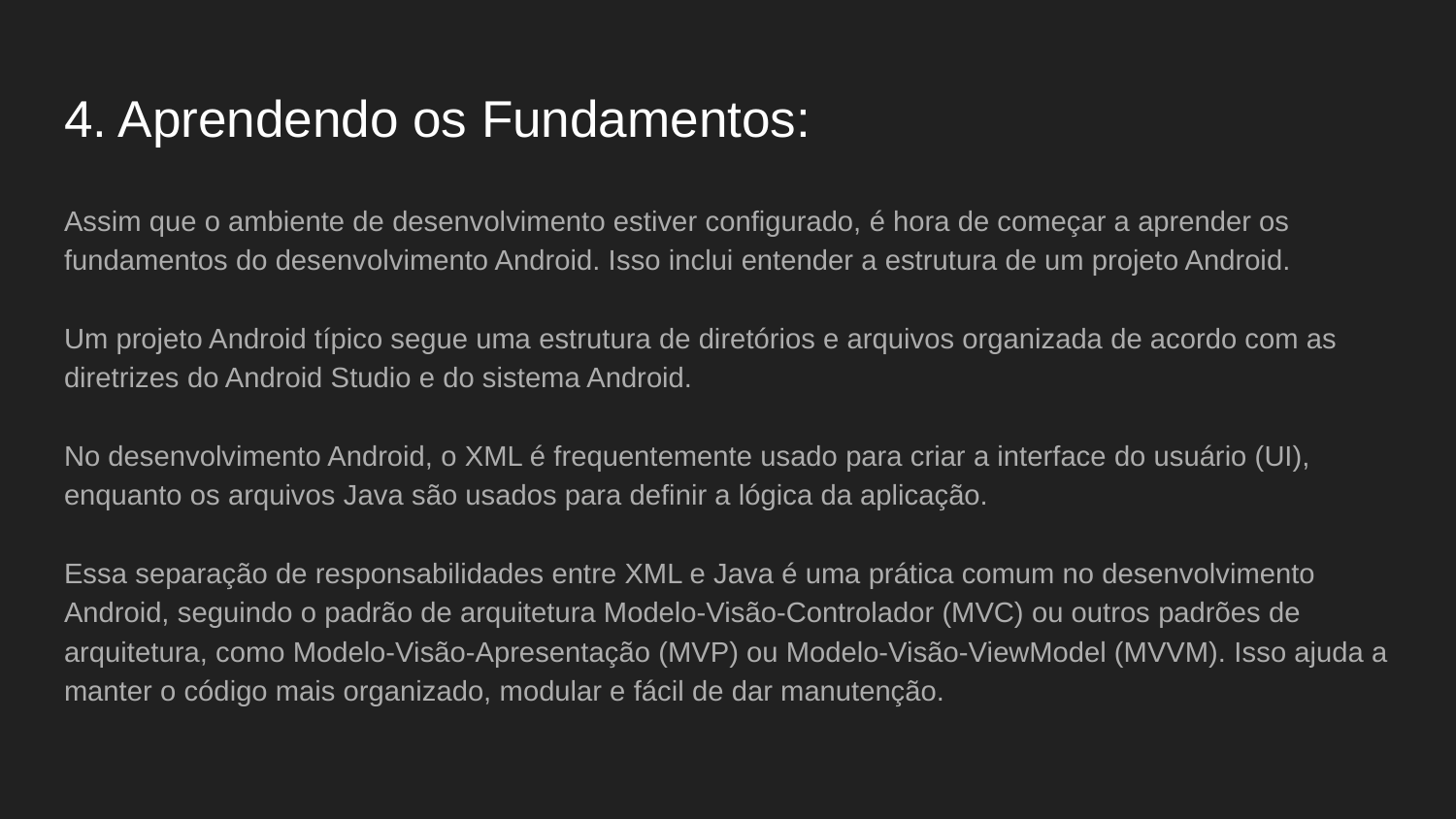

# 4. Aprendendo os Fundamentos:

Assim que o ambiente de desenvolvimento estiver configurado, é hora de começar a aprender os fundamentos do desenvolvimento Android. Isso inclui entender a estrutura de um projeto Android.
Um projeto Android típico segue uma estrutura de diretórios e arquivos organizada de acordo com as diretrizes do Android Studio e do sistema Android.
No desenvolvimento Android, o XML é frequentemente usado para criar a interface do usuário (UI), enquanto os arquivos Java são usados para definir a lógica da aplicação.
Essa separação de responsabilidades entre XML e Java é uma prática comum no desenvolvimento Android, seguindo o padrão de arquitetura Modelo-Visão-Controlador (MVC) ou outros padrões de arquitetura, como Modelo-Visão-Apresentação (MVP) ou Modelo-Visão-ViewModel (MVVM). Isso ajuda a manter o código mais organizado, modular e fácil de dar manutenção.